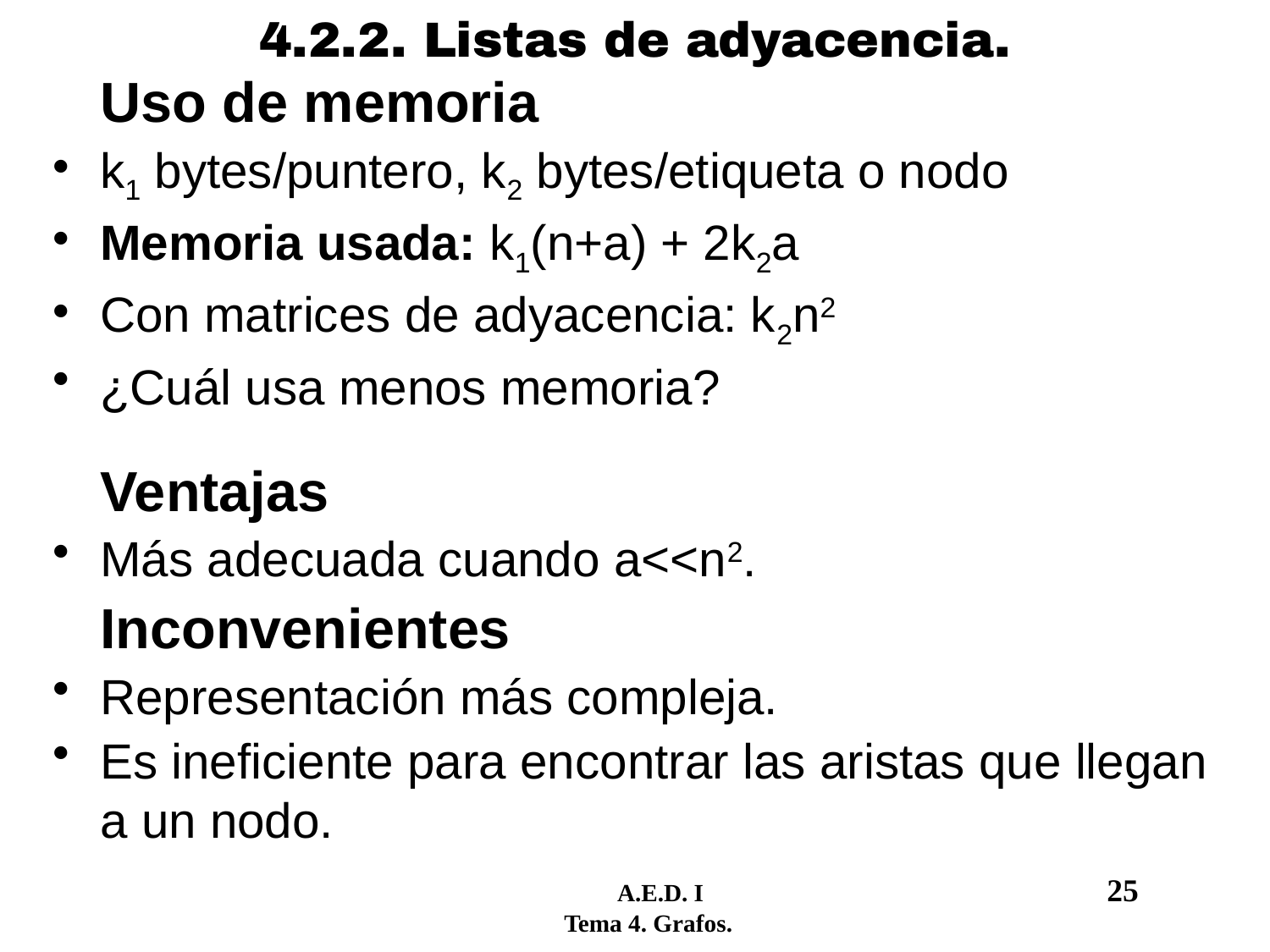

# 4.2.2. Listas de adyacencia.
	Uso de memoria
k1 bytes/puntero, k2 bytes/etiqueta o nodo
Memoria usada: k1(n+a) + 2k2a
Con matrices de adyacencia: k2n2
¿Cuál usa menos memoria?

	Ventajas
Más adecuada cuando a<<n2.
	Inconvenientes
Representación más compleja.
Es ineficiente para encontrar las aristas que llegan a un nodo.
	   A.E.D. I				25
               Tema 4. Grafos.